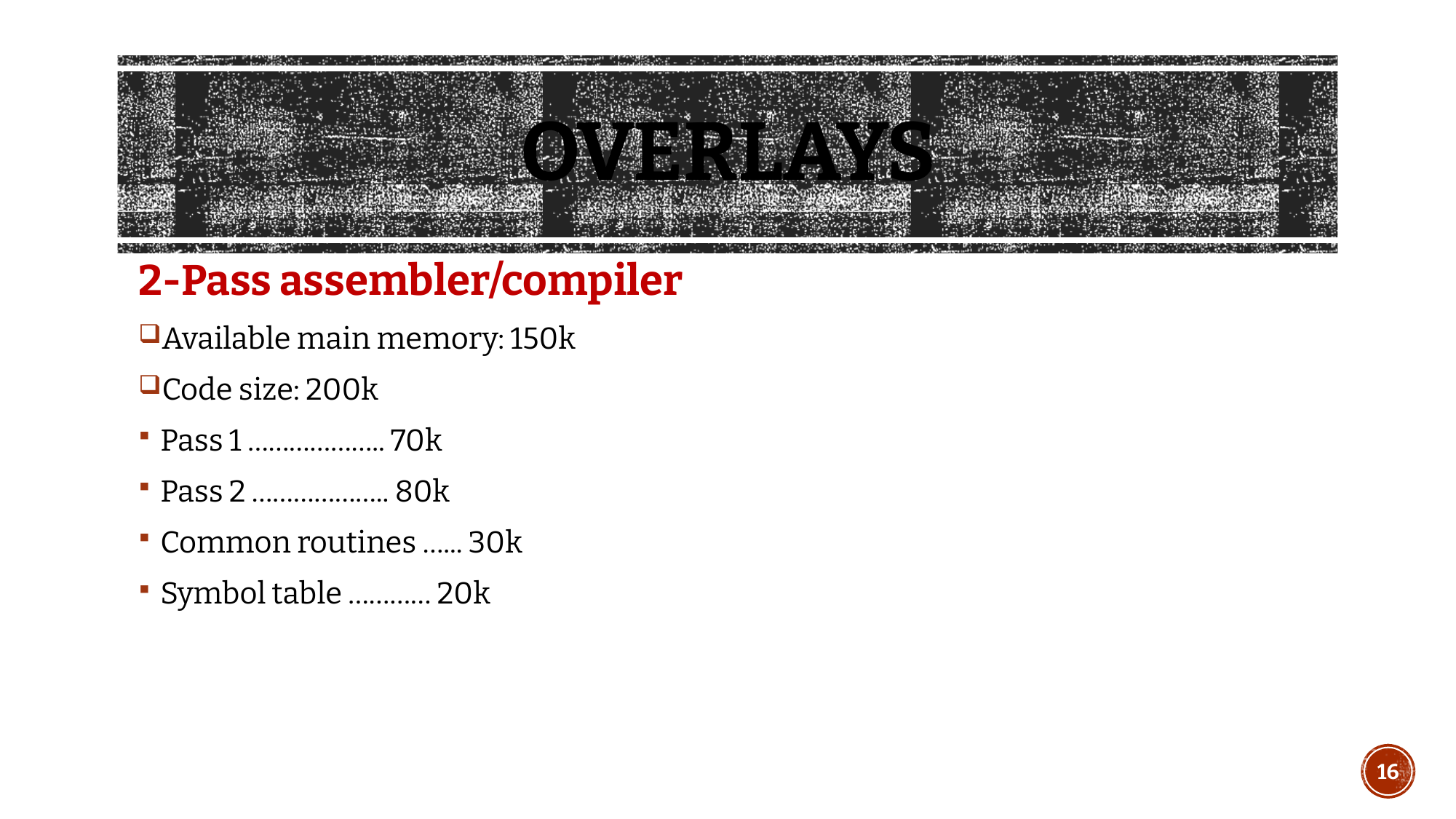

# Overlays

2-Pass assembler/compiler
Available main memory: 150k
Code size: 200k
Pass 1 ……………….. 70k
Pass 2 ……………….. 80k
Common routines …... 30k
Symbol table ………… 20k

16